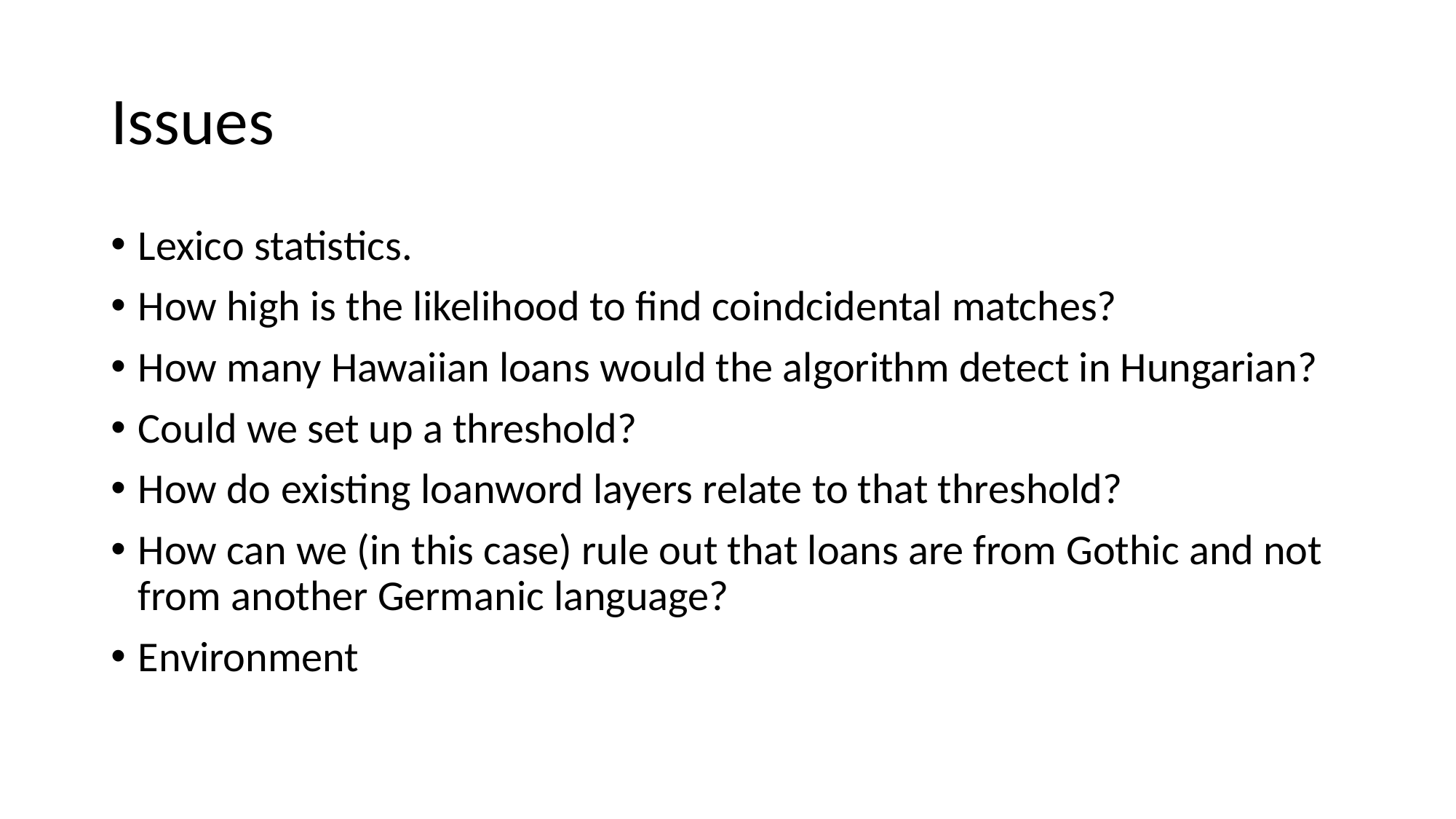

# Issues
Lexico statistics.
How high is the likelihood to find coindcidental matches?
How many Hawaiian loans would the algorithm detect in Hungarian?
Could we set up a threshold?
How do existing loanword layers relate to that threshold?
How can we (in this case) rule out that loans are from Gothic and not from another Germanic language?
Environment